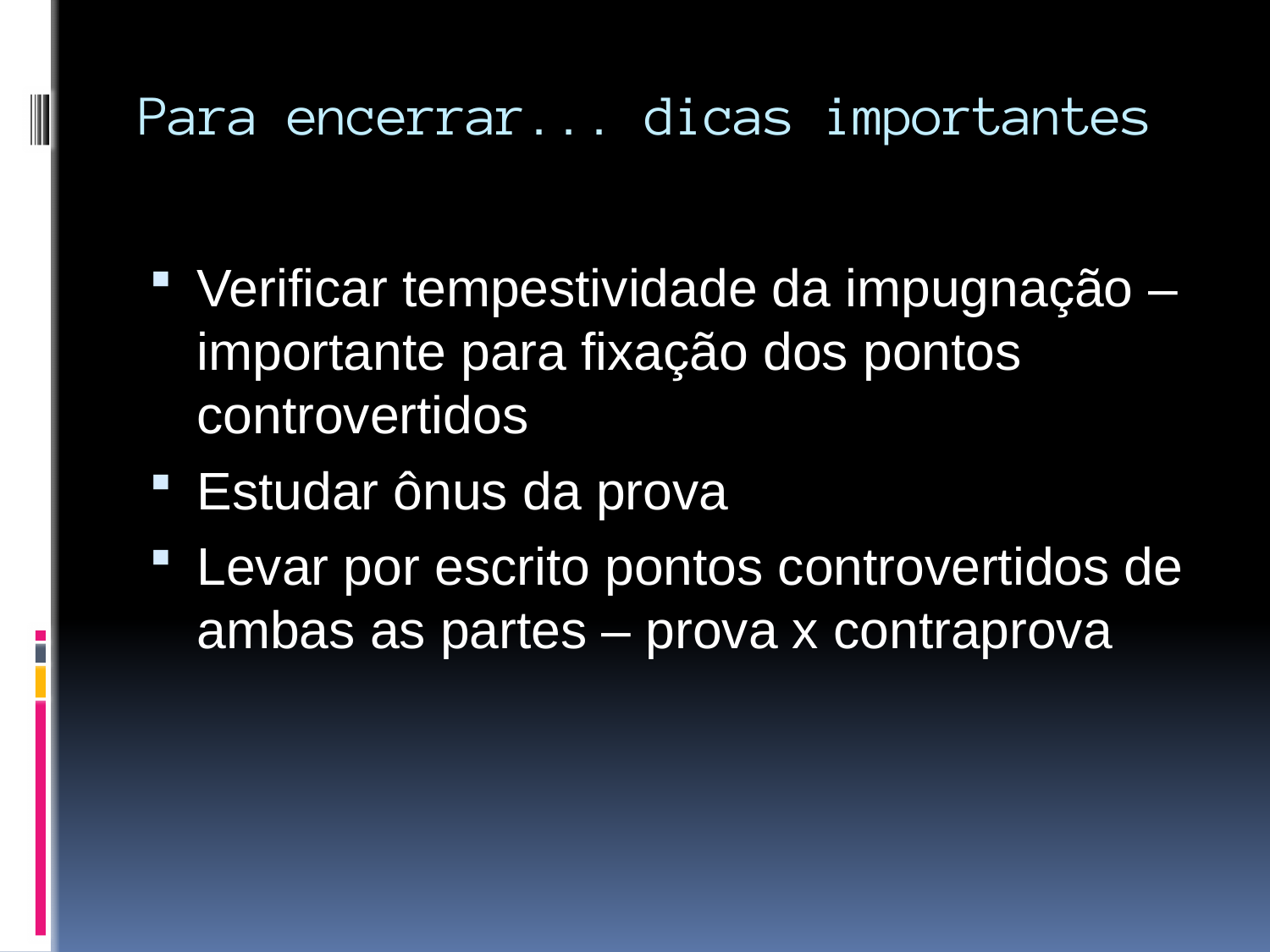

# Para encerrar... dicas importantes
Verificar tempestividade da impugnação – importante para fixação dos pontos controvertidos
Estudar ônus da prova
Levar por escrito pontos controvertidos de ambas as partes – prova x contraprova